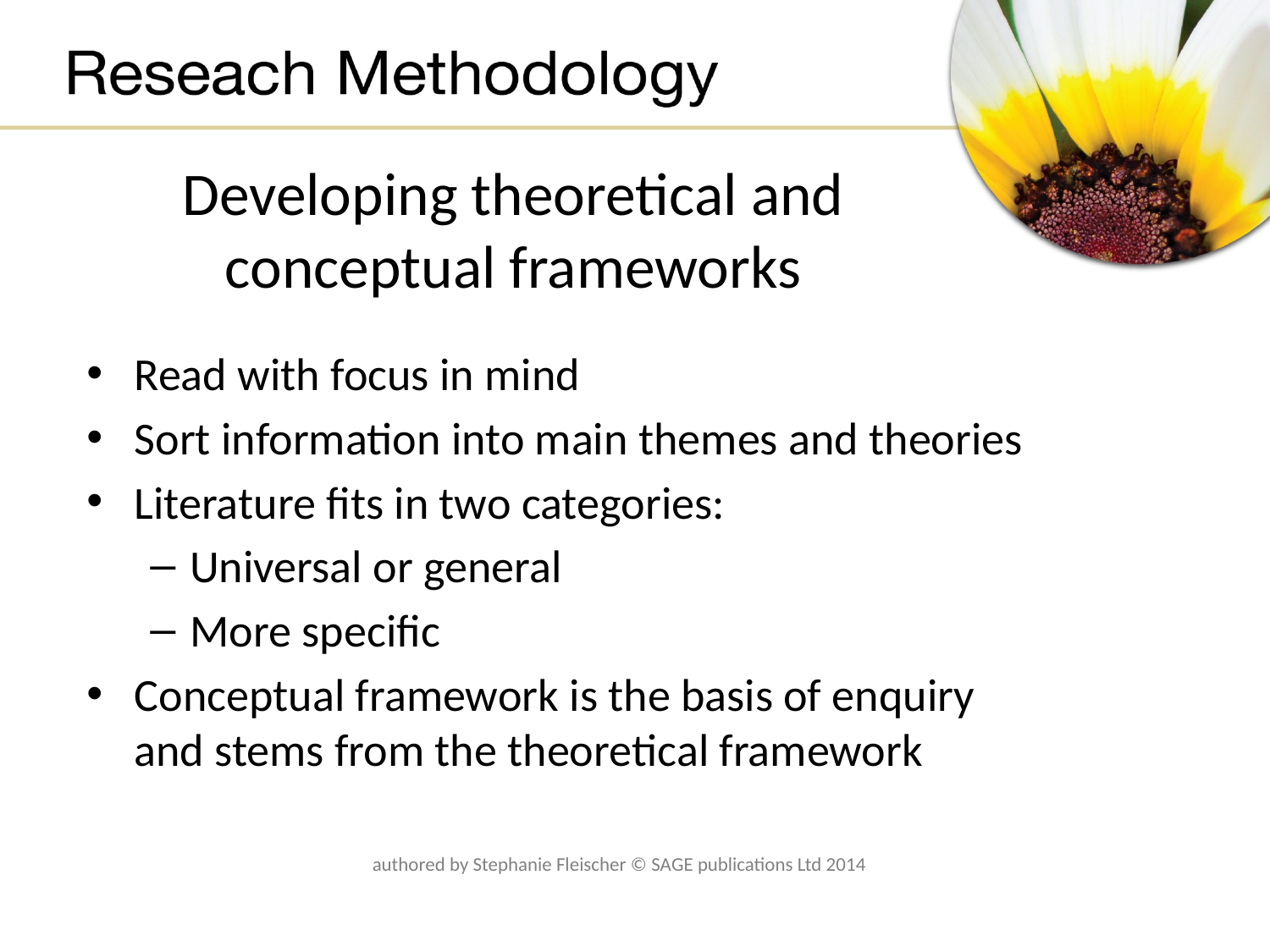

# Developing theoretical and conceptual frameworks
Read with focus in mind
Sort information into main themes and theories
Literature fits in two categories:
Universal or general
More specific
Conceptual framework is the basis of enquiry and stems from the theoretical framework
authored by Stephanie Fleischer © SAGE publications Ltd 2014